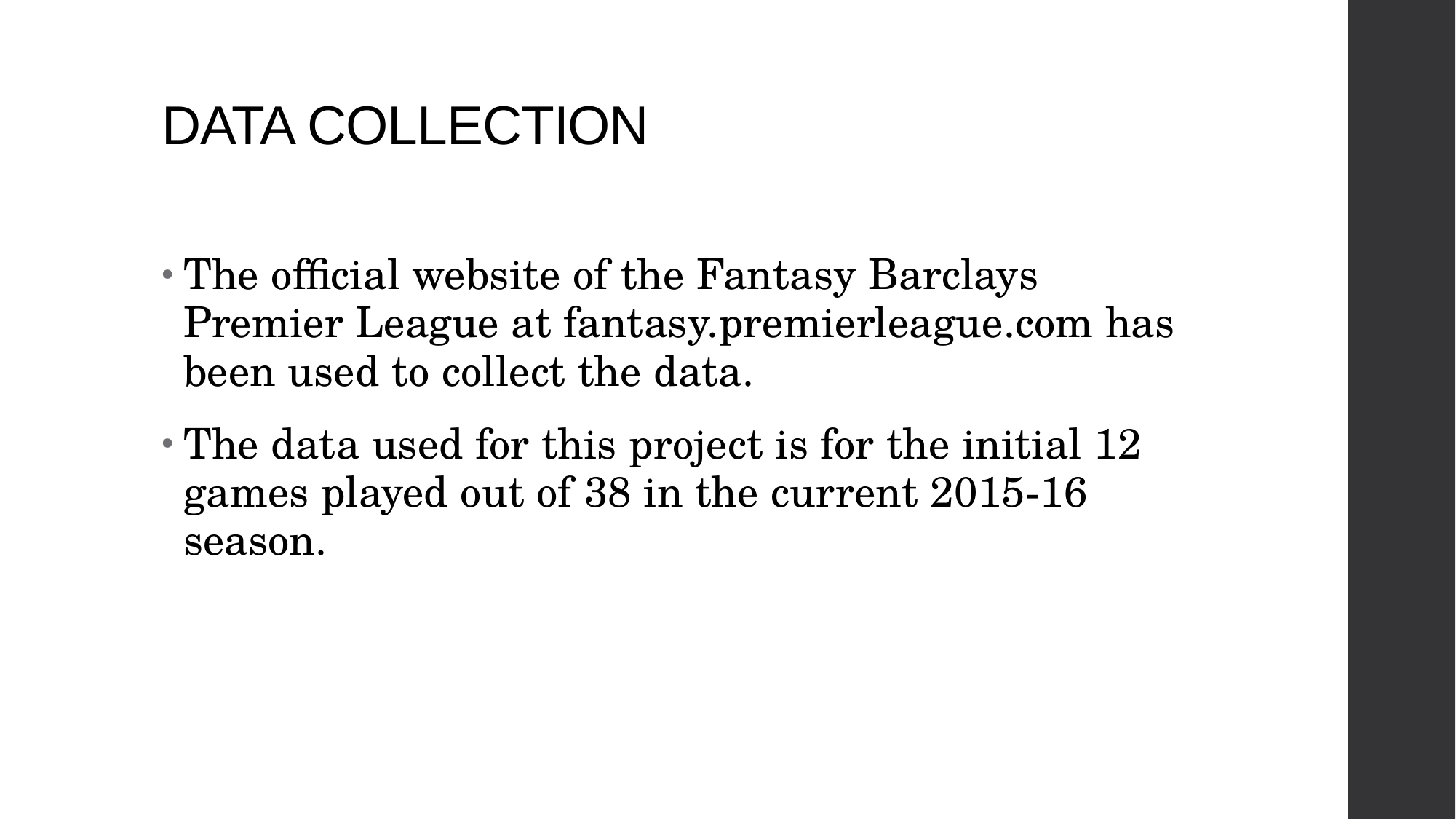

# DATA COLLECTION
The official website of the Fantasy Barclays Premier League at fantasy.premierleague.com has been used to collect the data.
The data used for this project is for the initial 12 games played out of 38 in the current 2015-16 season.